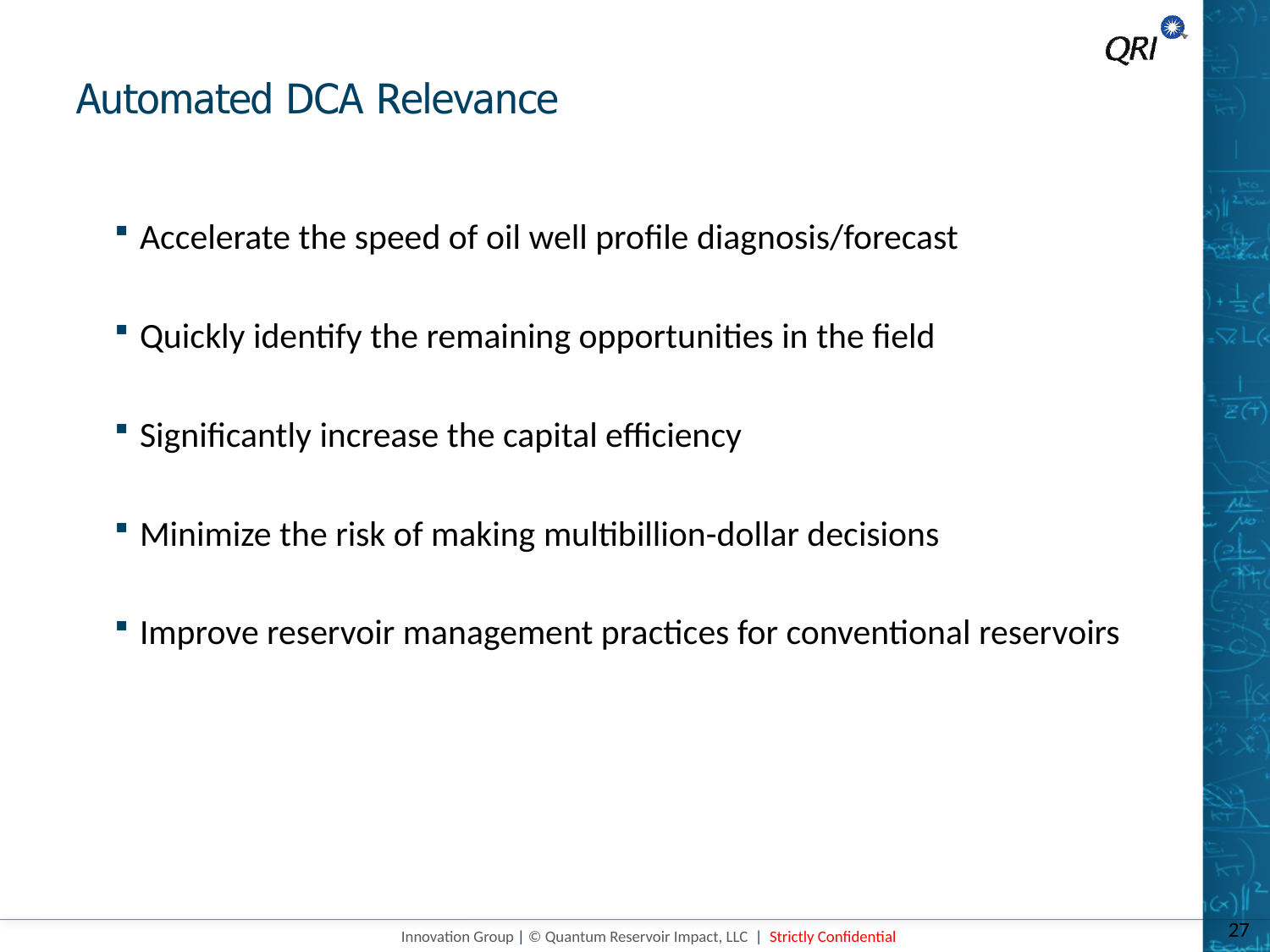

# Automated DCA Relevance
Accelerate the speed of oil well profile diagnosis/forecast
Quickly identify the remaining opportunities in the field
Significantly increase the capital efficiency
Minimize the risk of making multibillion-dollar decisions
Improve reservoir management practices for conventional reservoirs